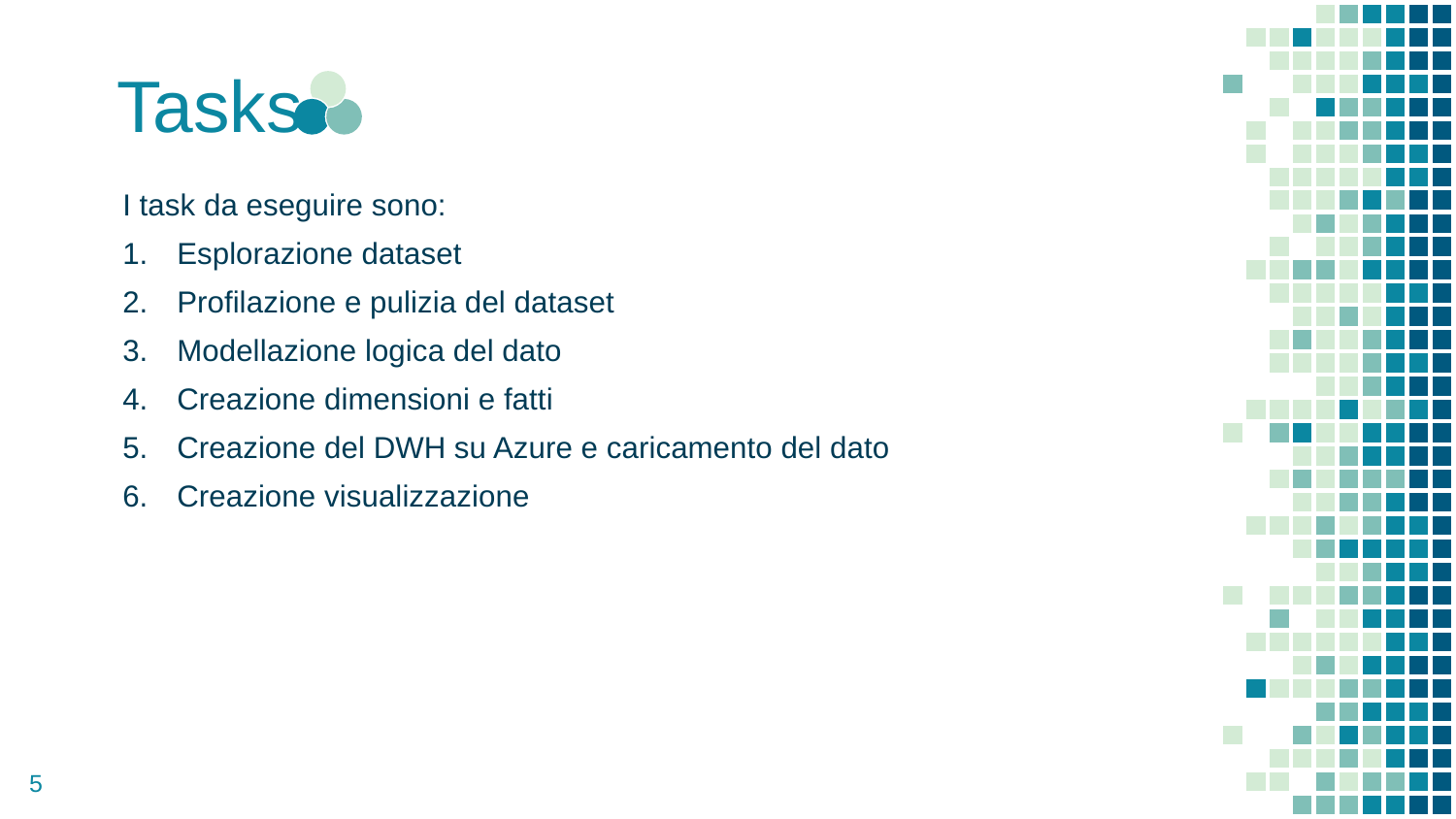

# Tasks

I task da eseguire sono:
Esplorazione dataset
Profilazione e pulizia del dataset
Modellazione logica del dato
Creazione dimensioni e fatti
Creazione del DWH su Azure e caricamento del dato
Creazione visualizzazione
5